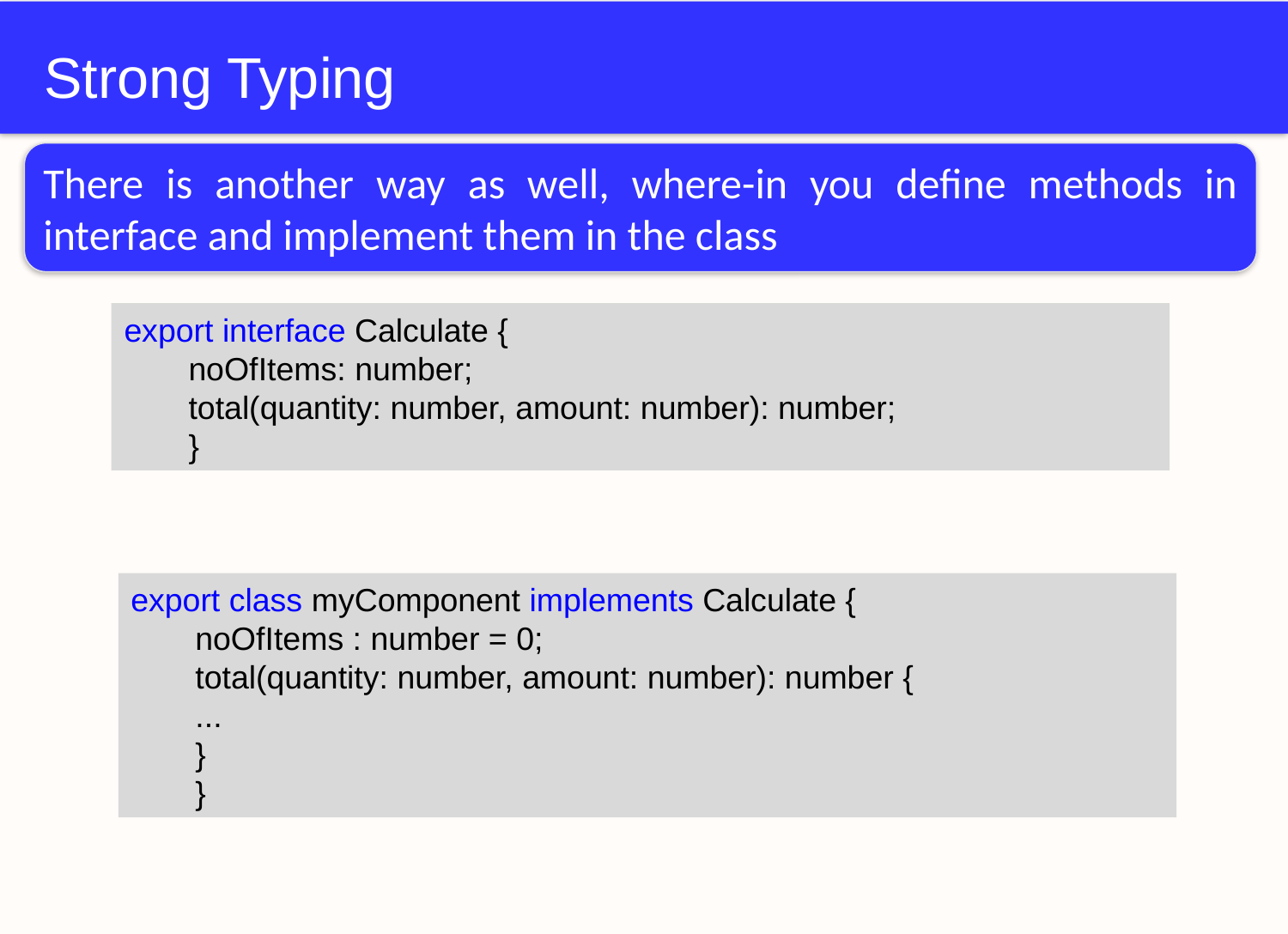

# Strong Typing
There is another way as well, where-in you define methods in interface and implement them in the class
export interface Calculate {
noOfItems: number;
total(quantity: number, amount: number): number;
}
export class myComponent implements Calculate {
noOfItems : number = 0;
total(quantity: number, amount: number): number {
...
}
}